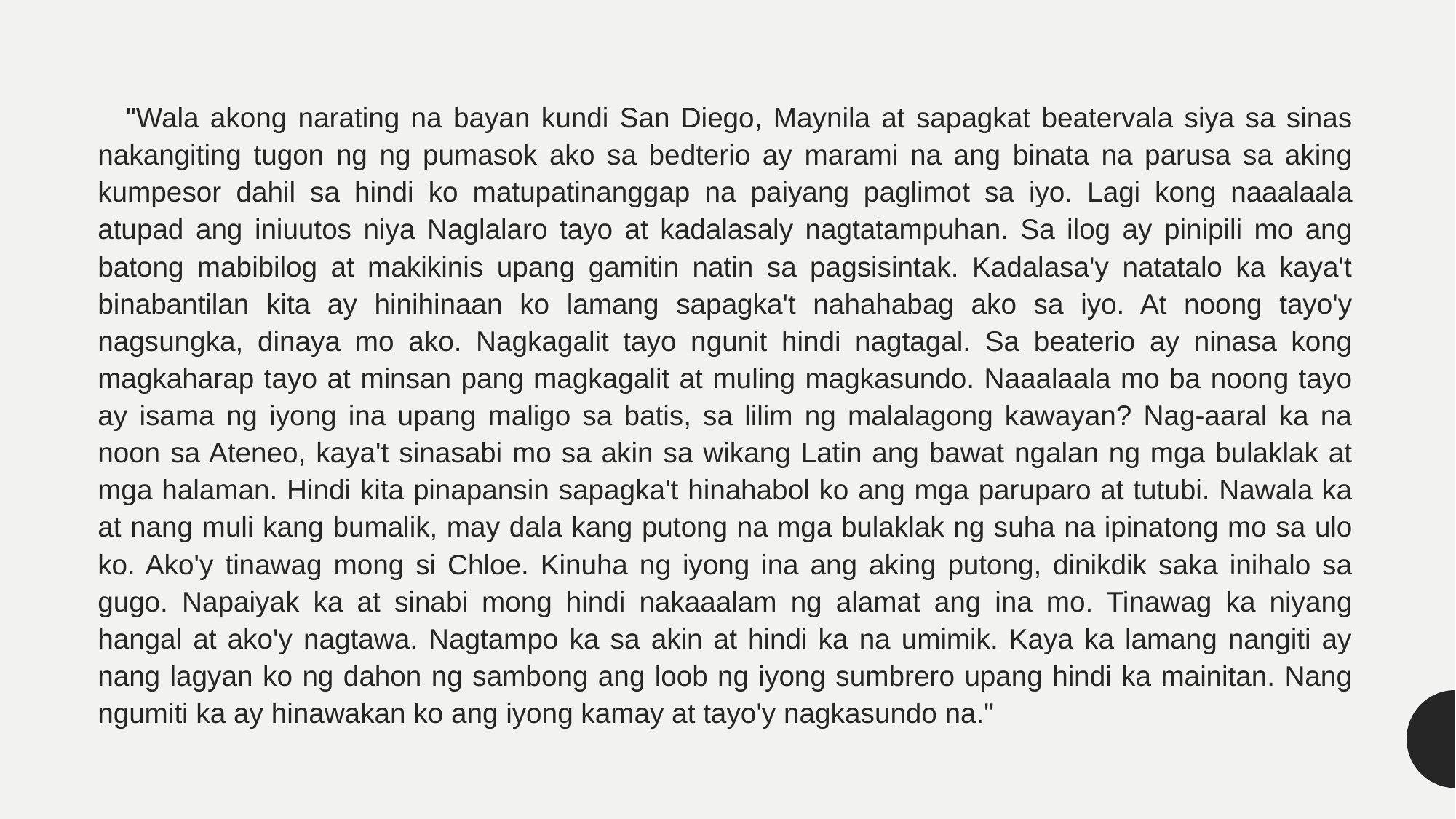

"Wala akong narating na bayan kundi San Diego, Maynila at sapagkat beatervala siya sa sinas nakangiting tugon ng ng pumasok ako sa bedterio ay marami na ang binata na parusa sa aking kumpesor dahil sa hindi ko matupatinanggap na paiyang paglimot sa iyo. Lagi kong naaalaala atupad ang iniuutos niya Naglalaro tayo at kadalasaly nagtatampuhan. Sa ilog ay pinipili mo ang batong mabibilog at makikinis upang gamitin natin sa pagsisintak. Kadalasa'y natatalo ka kaya't binabantilan kita ay hinihinaan ko lamang sapagka't nahahabag ako sa iyo. At noong tayo'y nagsungka, dinaya mo ako. Nagkagalit tayo ngunit hindi nagtagal. Sa beaterio ay ninasa kong magkaharap tayo at minsan pang magkagalit at muling magkasundo. Naaalaala mo ba noong tayo ay isama ng iyong ina upang maligo sa batis, sa lilim ng malalagong kawayan? Nag-aaral ka na noon sa Ateneo, kaya't sinasabi mo sa akin sa wikang Latin ang bawat ngalan ng mga bulaklak at mga halaman. Hindi kita pinapansin sapagka't hinahabol ko ang mga paruparo at tutubi. Nawala ka at nang muli kang bumalik, may dala kang putong na mga bulaklak ng suha na ipinatong mo sa ulo ko. Ako'y tinawag mong si Chloe. Kinuha ng iyong ina ang aking putong, dinikdik saka inihalo sa gugo. Napaiyak ka at sinabi mong hindi nakaaalam ng alamat ang ina mo. Tinawag ka niyang hangal at ako'y nagtawa. Nagtampo ka sa akin at hindi ka na umimik. Kaya ka lamang nangiti ay nang lagyan ko ng dahon ng sambong ang loob ng iyong sumbrero upang hindi ka mainitan. Nang ngumiti ka ay hinawakan ko ang iyong kamay at tayo'y nagkasundo na."